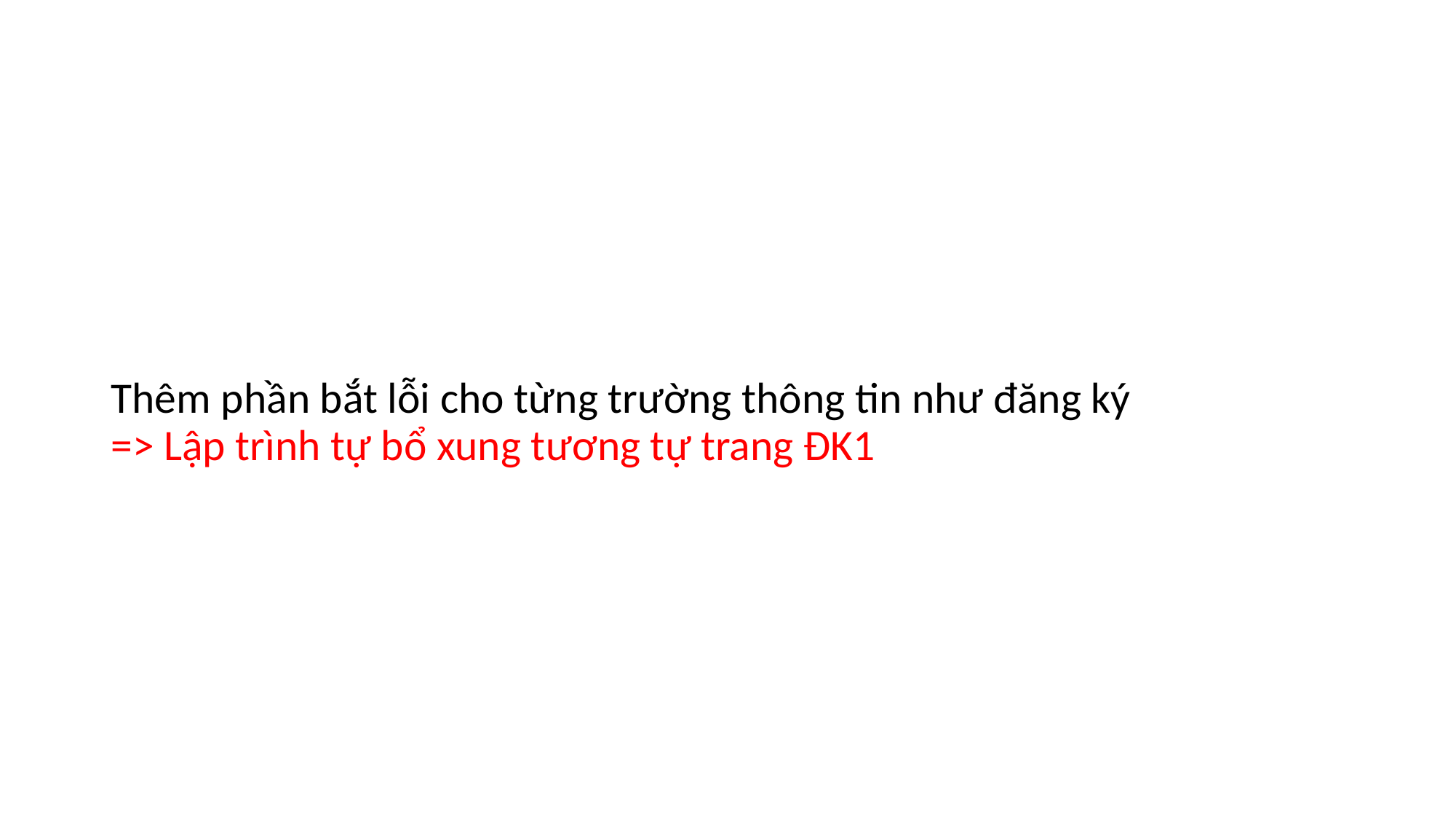

# Thêm phần bắt lỗi cho từng trường thông tin như đăng ký => Lập trình tự bổ xung tương tự trang ĐK1